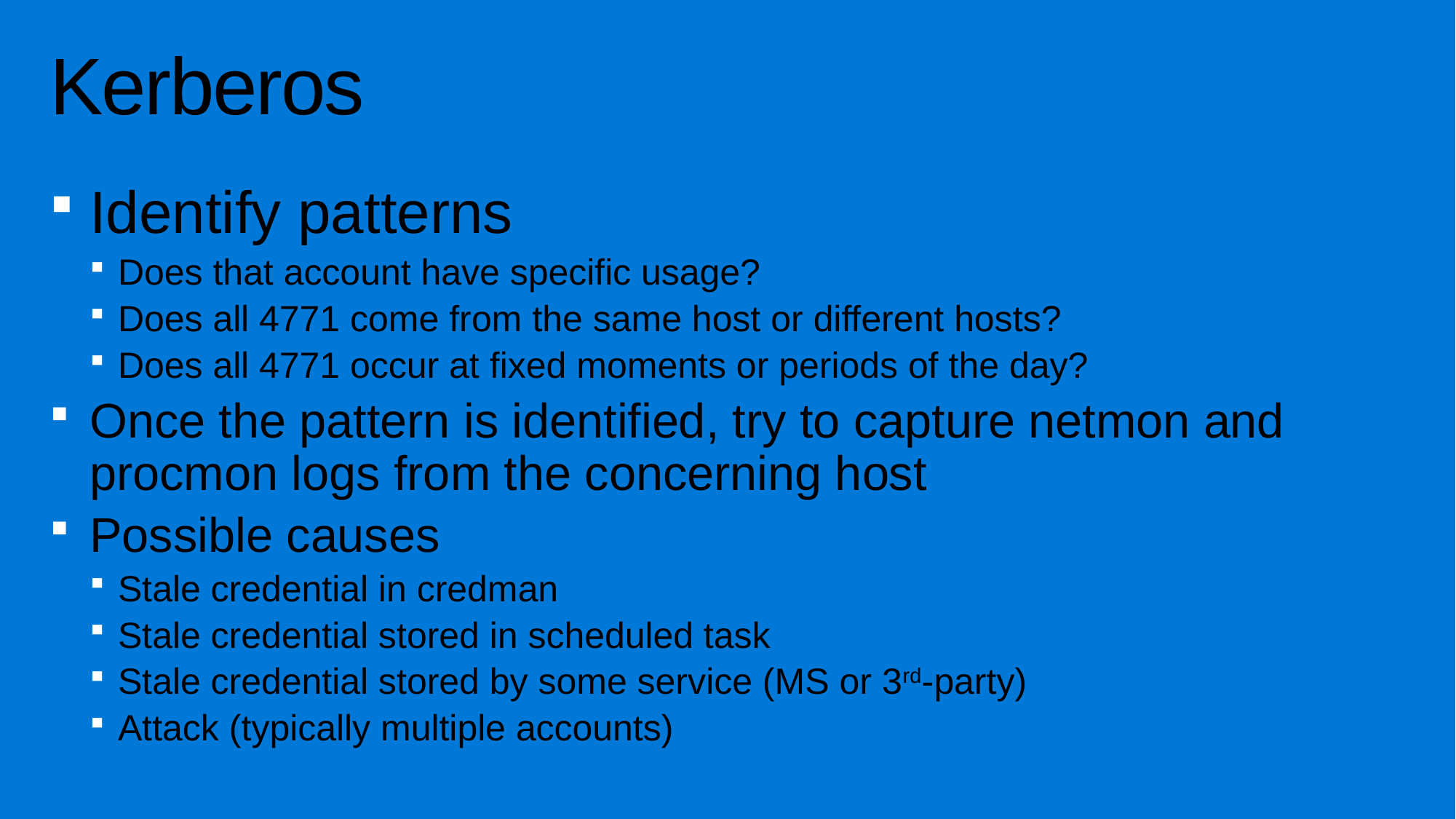

# Kerberos
Identify patterns
Does that account have specific usage?
Does all 4771 come from the same host or different hosts?
Does all 4771 occur at fixed moments or periods of the day?
Once the pattern is identified, try to capture netmon and procmon logs from the concerning host
Possible causes
Stale credential in credman
Stale credential stored in scheduled task
Stale credential stored by some service (MS or 3rd-party)
Attack (typically multiple accounts)